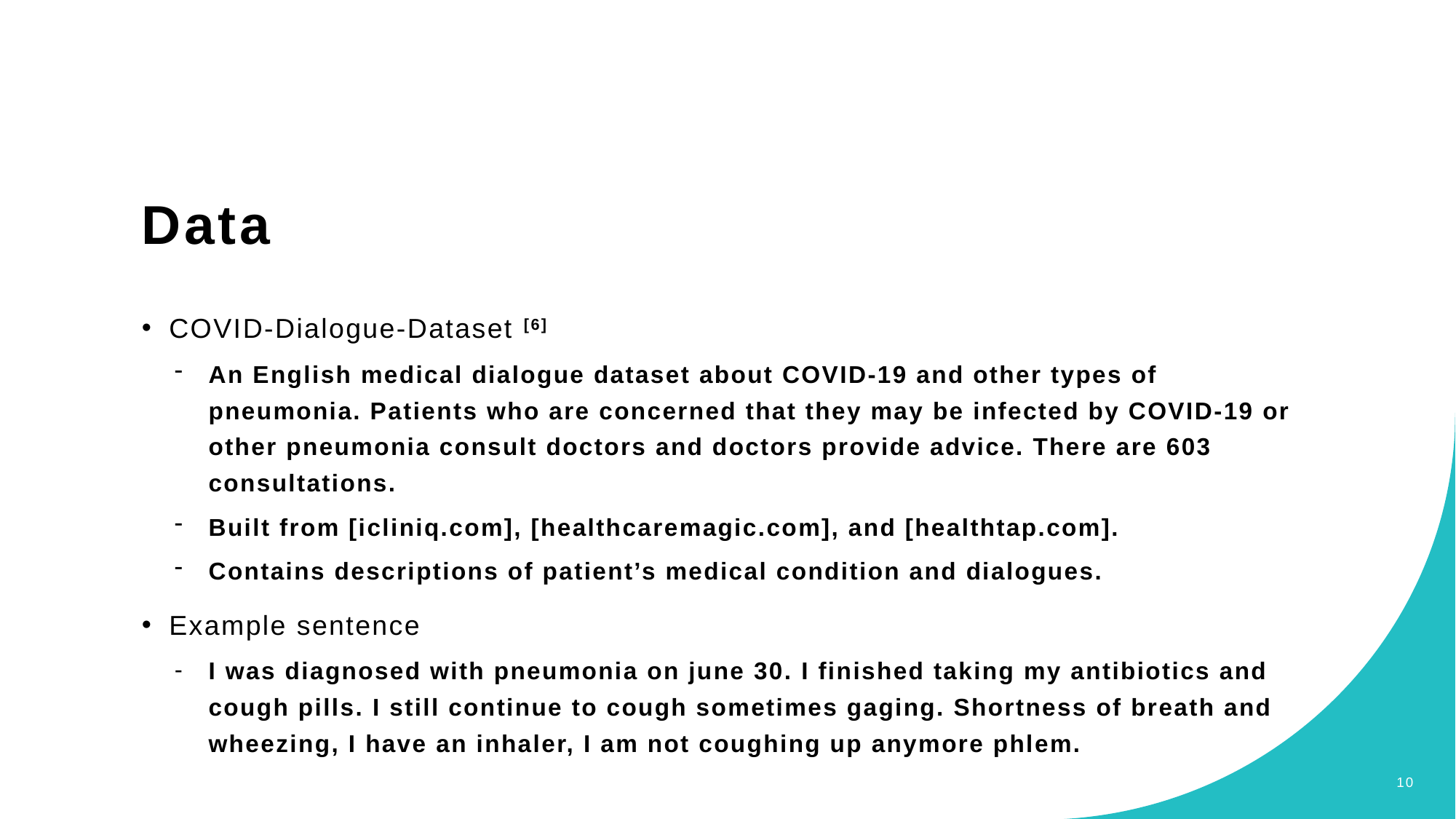

# Data
COVID-Dialogue-Dataset [6]
An English medical dialogue dataset about COVID-19 and other types of pneumonia. Patients who are concerned that they may be infected by COVID-19 or other pneumonia consult doctors and doctors provide advice. There are 603 consultations.
Built from [icliniq.com], [healthcaremagic.com], and [healthtap.com].
Contains descriptions of patient’s medical condition and dialogues.
Example sentence
I was diagnosed with pneumonia on june 30. I finished taking my antibiotics and cough pills. I still continue to cough sometimes gaging. Shortness of breath and wheezing, I have an inhaler, I am not coughing up anymore phlem.
10